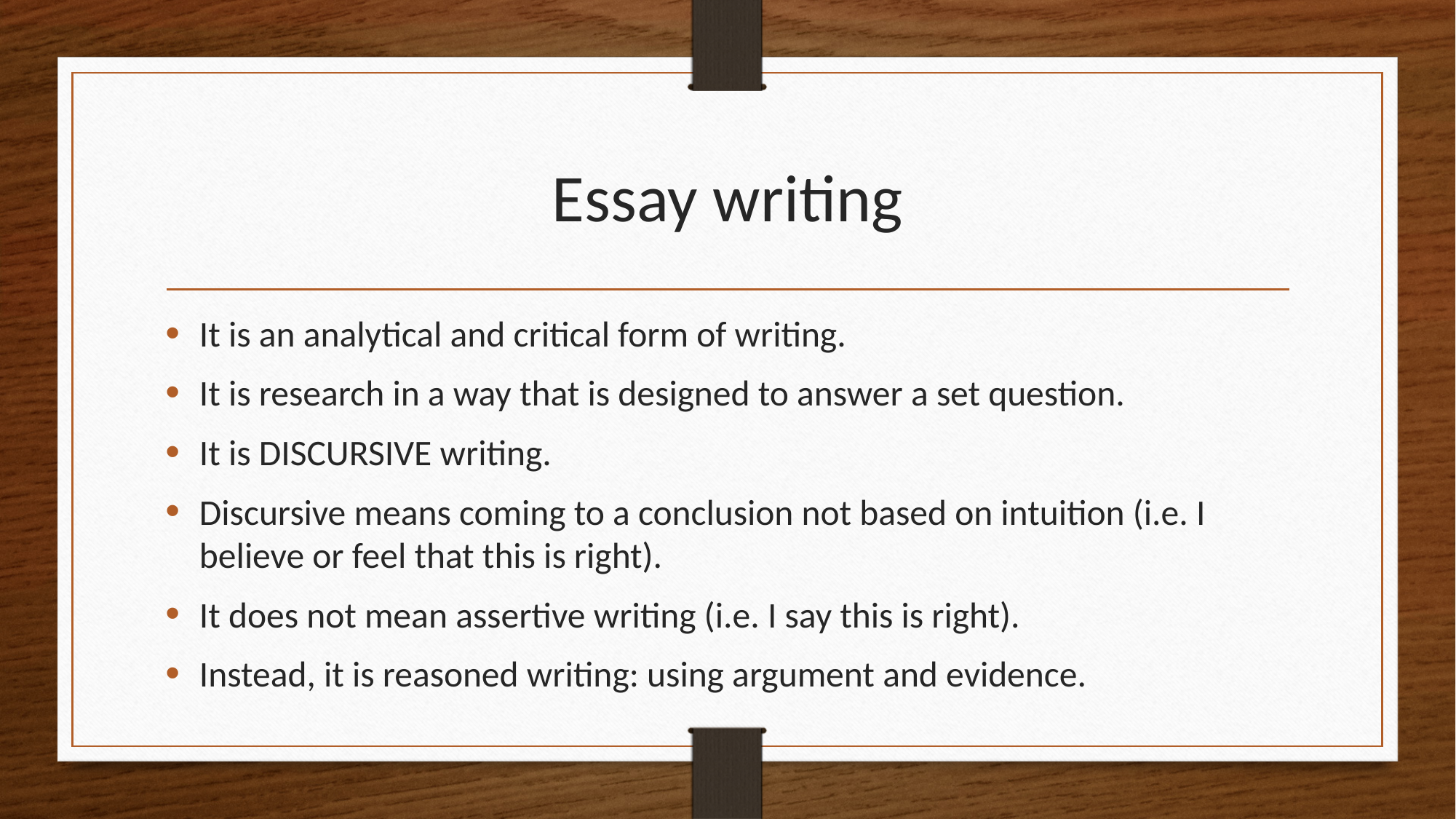

# Essay writing
It is an analytical and critical form of writing.
It is research in a way that is designed to answer a set question.
It is DISCURSIVE writing.
Discursive means coming to a conclusion not based on intuition (i.e. I believe or feel that this is right).
It does not mean assertive writing (i.e. I say this is right).
Instead, it is reasoned writing: using argument and evidence.